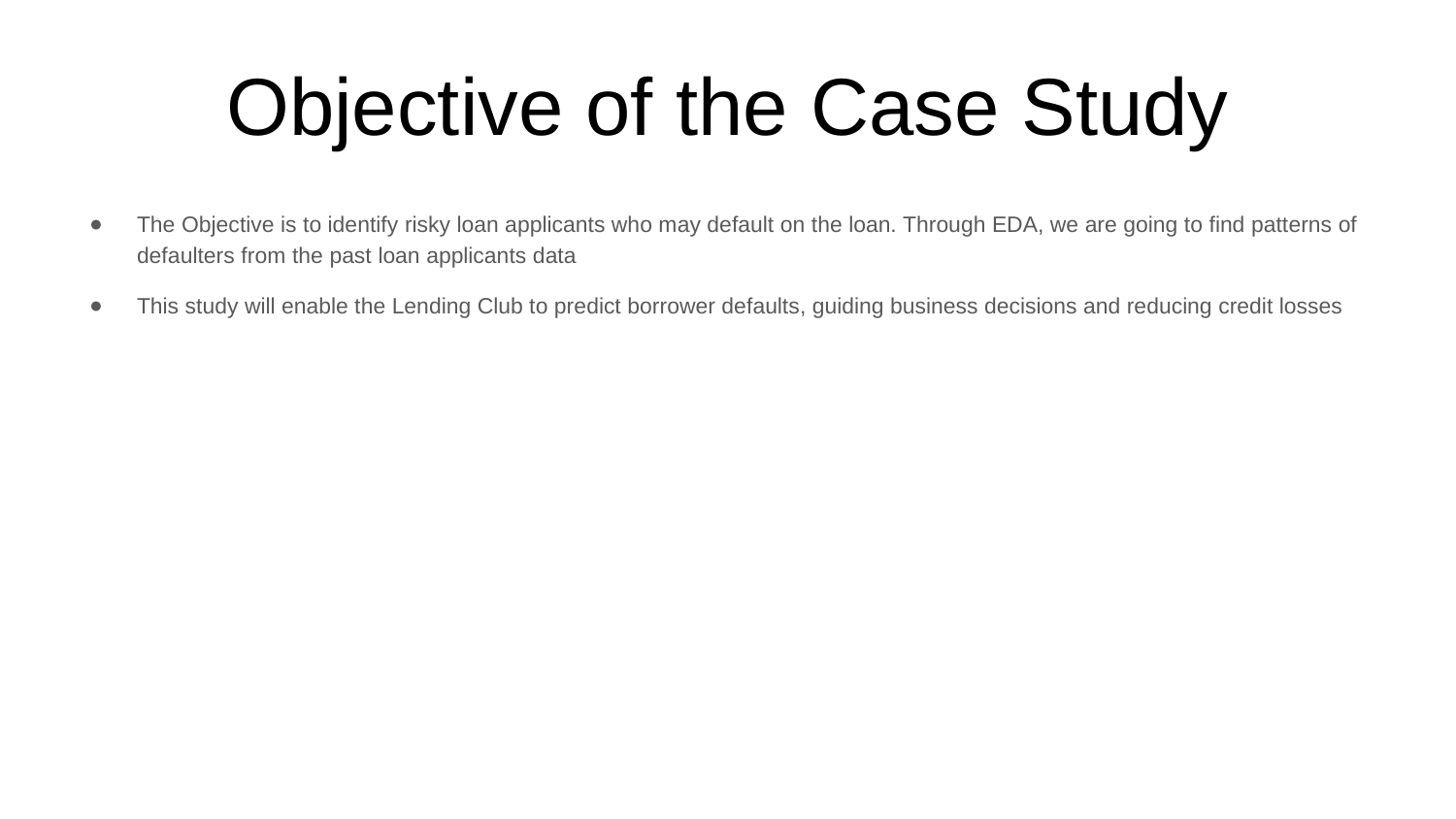

# Objective of the Case Study
The Objective is to identify risky loan applicants who may default on the loan. Through EDA, we are going to find patterns of defaulters from the past loan applicants data
This study will enable the Lending Club to predict borrower defaults, guiding business decisions and reducing credit losses